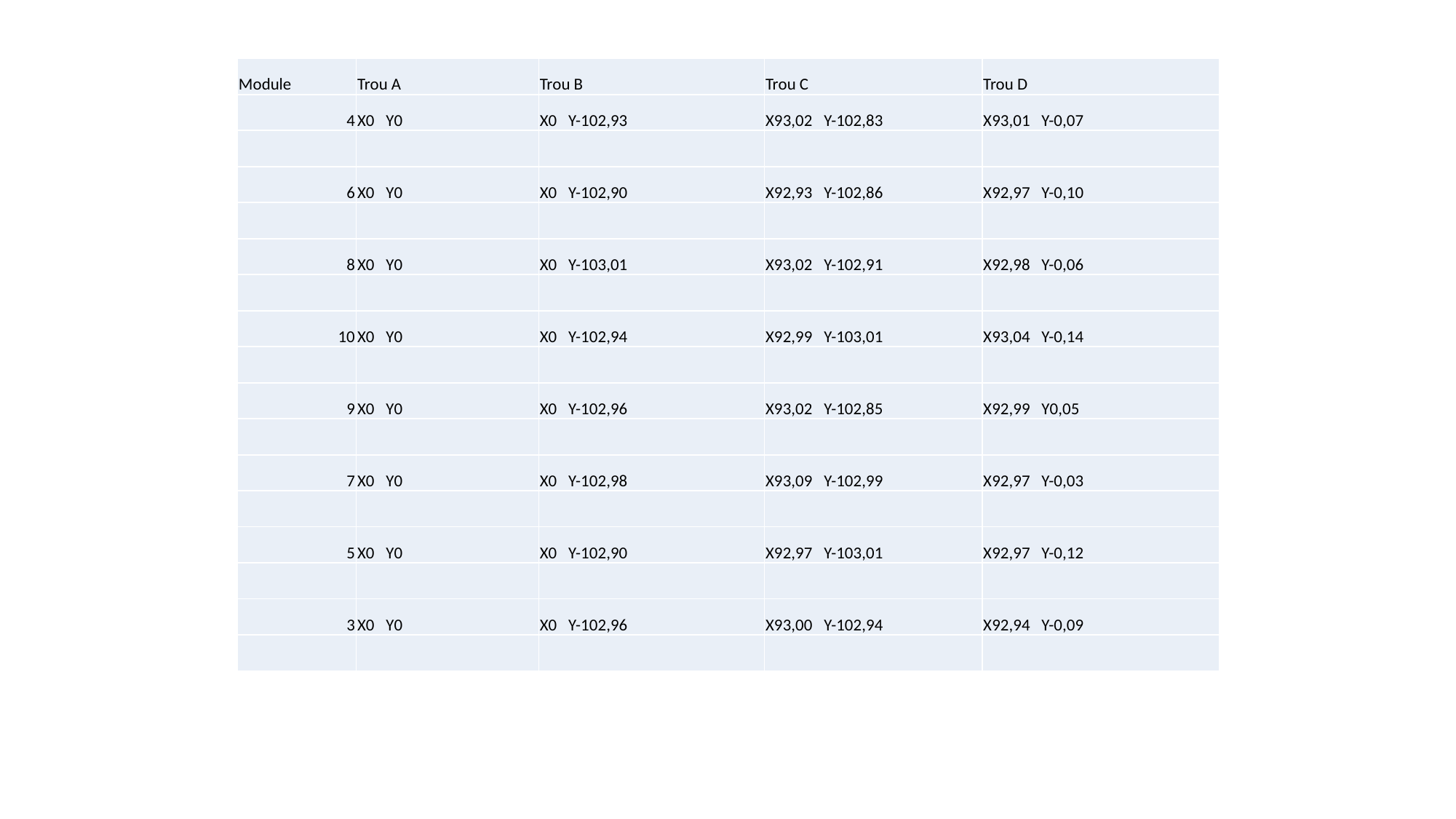

#
| Module | Trou A | Trou B | Trou C | Trou D |
| --- | --- | --- | --- | --- |
| 4 | X0 Y0 | X0 Y-102,93 | X93,02 Y-102,83 | X93,01 Y-0,07 |
|  |  |  |  |  |
| 6 | X0 Y0 | X0 Y-102,90 | X92,93 Y-102,86 | X92,97 Y-0,10 |
|  |  |  |  |  |
| 8 | X0 Y0 | X0 Y-103,01 | X93,02 Y-102,91 | X92,98 Y-0,06 |
|  |  |  |  |  |
| 10 | X0 Y0 | X0 Y-102,94 | X92,99 Y-103,01 | X93,04 Y-0,14 |
|  |  |  |  |  |
| 9 | X0 Y0 | X0 Y-102,96 | X93,02 Y-102,85 | X92,99 Y0,05 |
|  |  |  |  |  |
| 7 | X0 Y0 | X0 Y-102,98 | X93,09 Y-102,99 | X92,97 Y-0,03 |
|  |  |  |  |  |
| 5 | X0 Y0 | X0 Y-102,90 | X92,97 Y-103,01 | X92,97 Y-0,12 |
|  |  |  |  |  |
| 3 | X0 Y0 | X0 Y-102,96 | X93,00 Y-102,94 | X92,94 Y-0,09 |
|  |  |  |  |  |